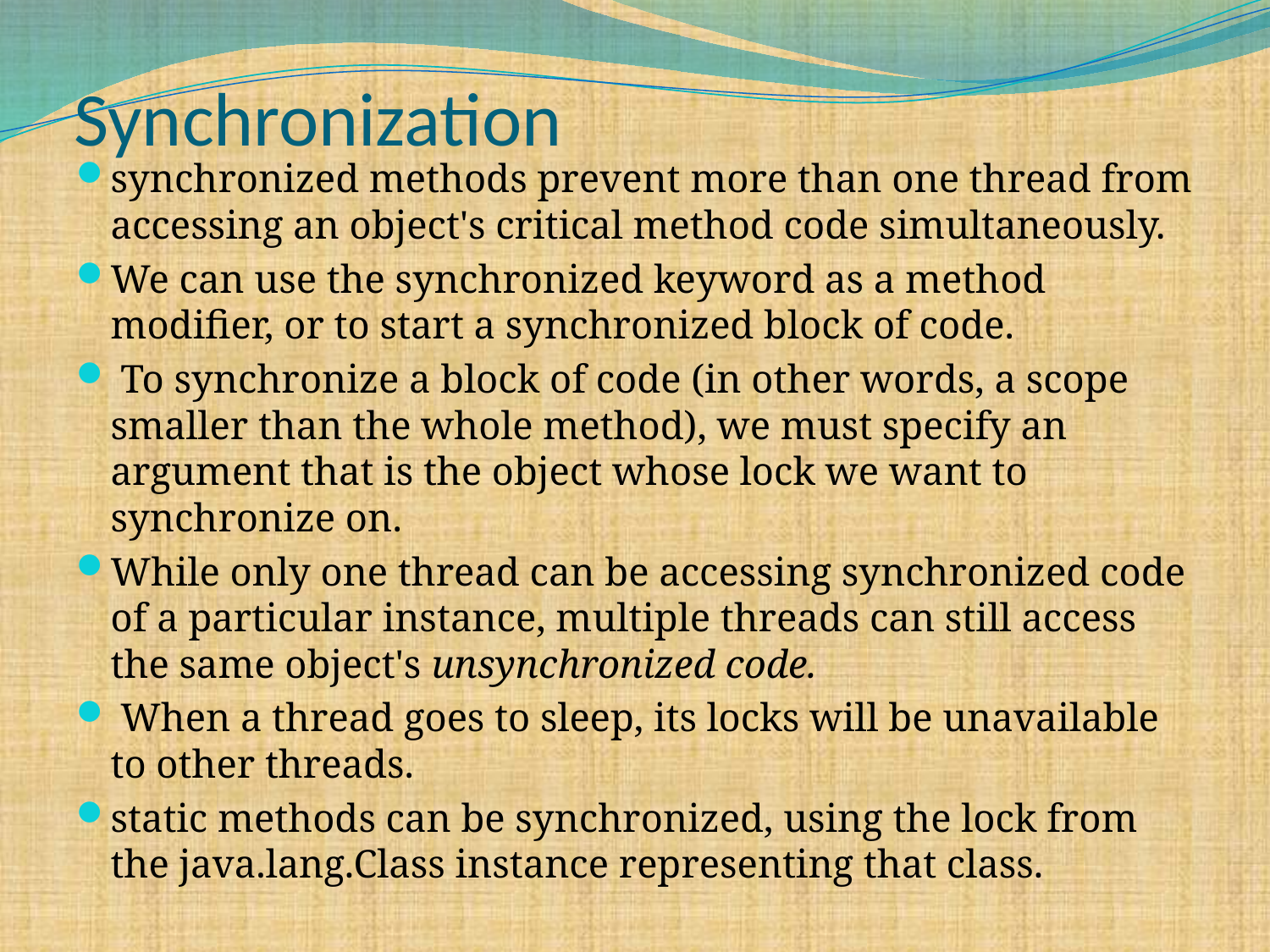

# Synchronization
synchronized methods prevent more than one thread from accessing an object's critical method code simultaneously.
We can use the synchronized keyword as a method modifier, or to start a synchronized block of code.
 To synchronize a block of code (in other words, a scope smaller than the whole method), we must specify an argument that is the object whose lock we want to synchronize on.
While only one thread can be accessing synchronized code of a particular instance, multiple threads can still access the same object's unsynchronized code.
 When a thread goes to sleep, its locks will be unavailable to other threads.
static methods can be synchronized, using the lock from the java.lang.Class instance representing that class.